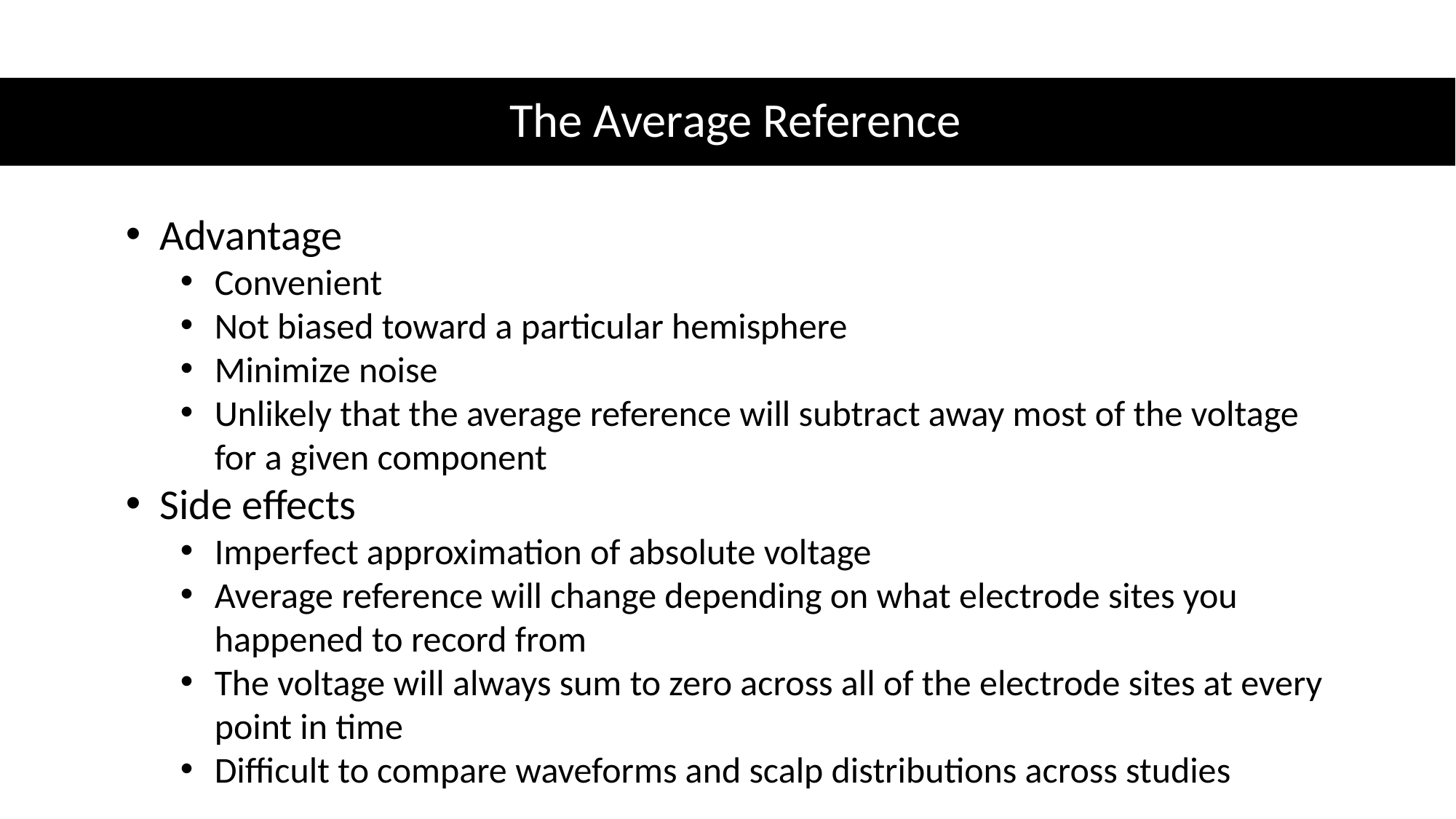

# The Average Reference

Advantage
Convenient
Not biased toward a particular hemisphere
Minimize noise
Unlikely that the average reference will subtract away most of the voltage for a given component
Side effects
Imperfect approximation of absolute voltage
Average reference will change depending on what electrode sites you happened to record from
The voltage will always sum to zero across all of the electrode sites at every point in time
Difficult to compare waveforms and scalp distributions across studies